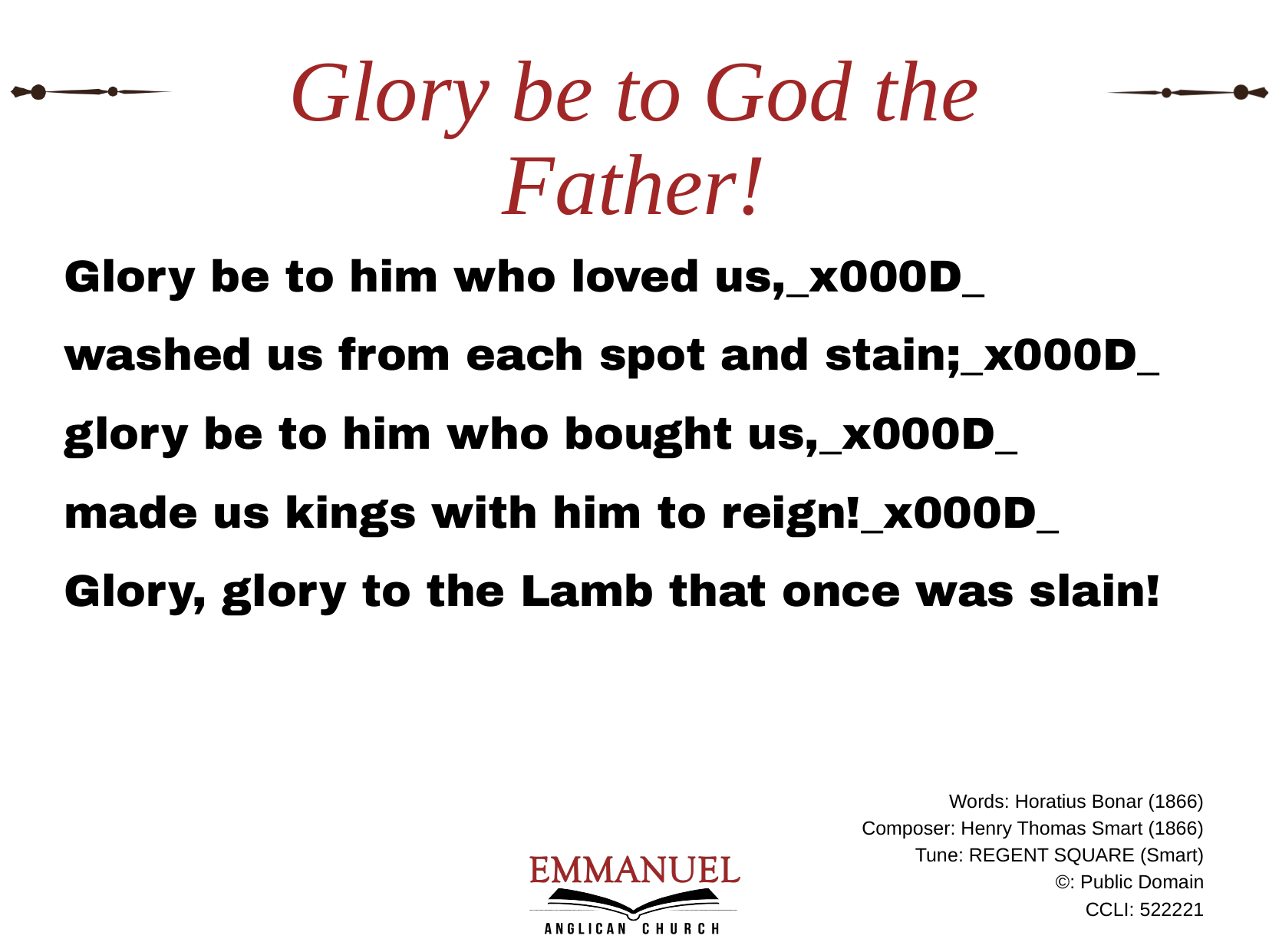

# Glory be to God the Father!
Glory be to him who loved us,_x000D_
washed us from each spot and stain;_x000D_
glory be to him who bought us,_x000D_
made us kings with him to reign!_x000D_
Glory, glory to the Lamb that once was slain!
Words: Horatius Bonar (1866)
Composer: Henry Thomas Smart (1866)
Tune: REGENT SQUARE (Smart)
©: Public Domain
CCLI: 522221